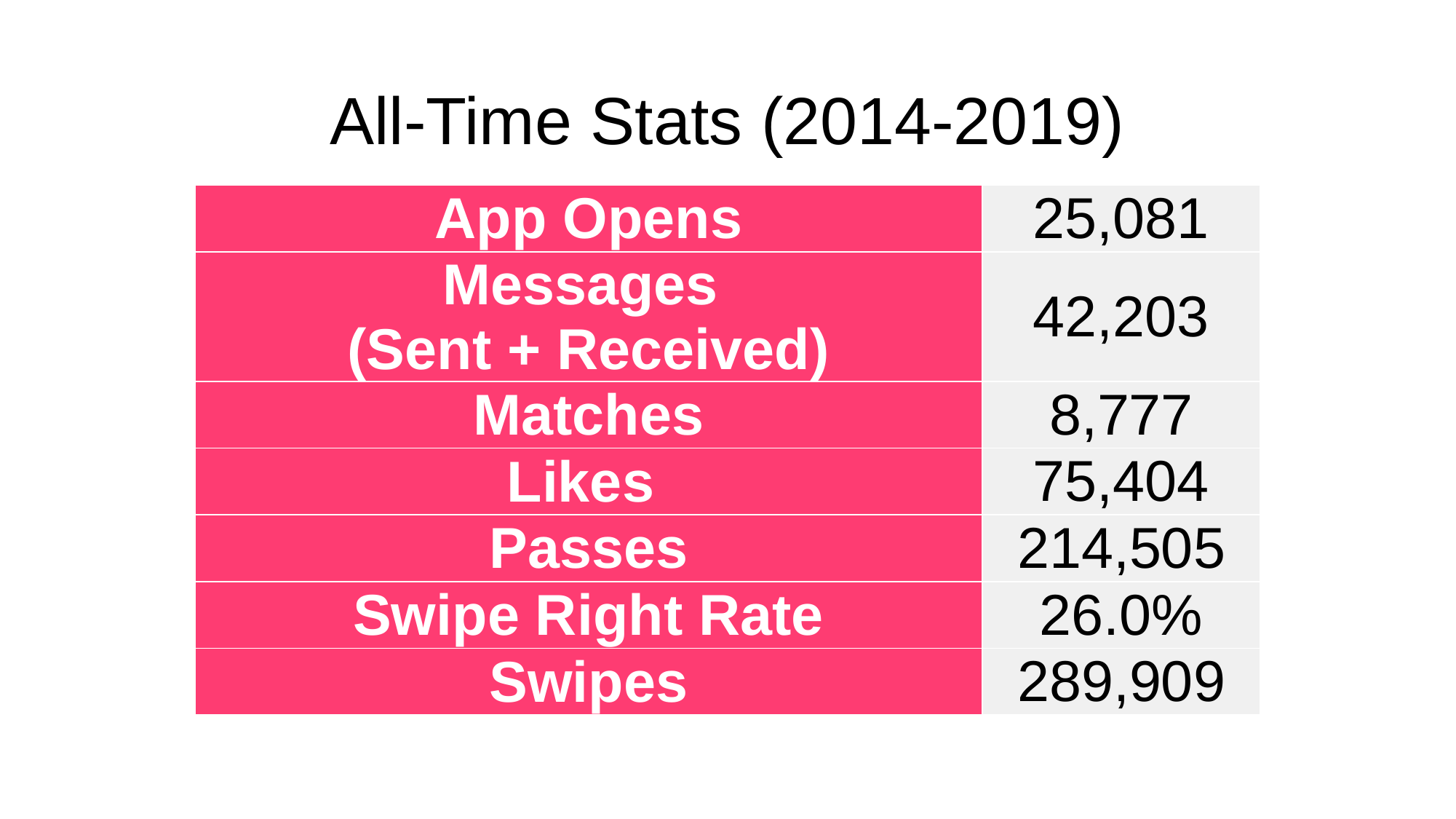

# All-Time Stats (2014-2019)
| App Opens | 25,081 |
| --- | --- |
| Messages (Sent + Received) | 42,203 |
| Matches | 8,777 |
| Likes | 75,404 |
| Passes | 214,505 |
| Swipe Right Rate | 26.0% |
| Swipes | 289,909 |